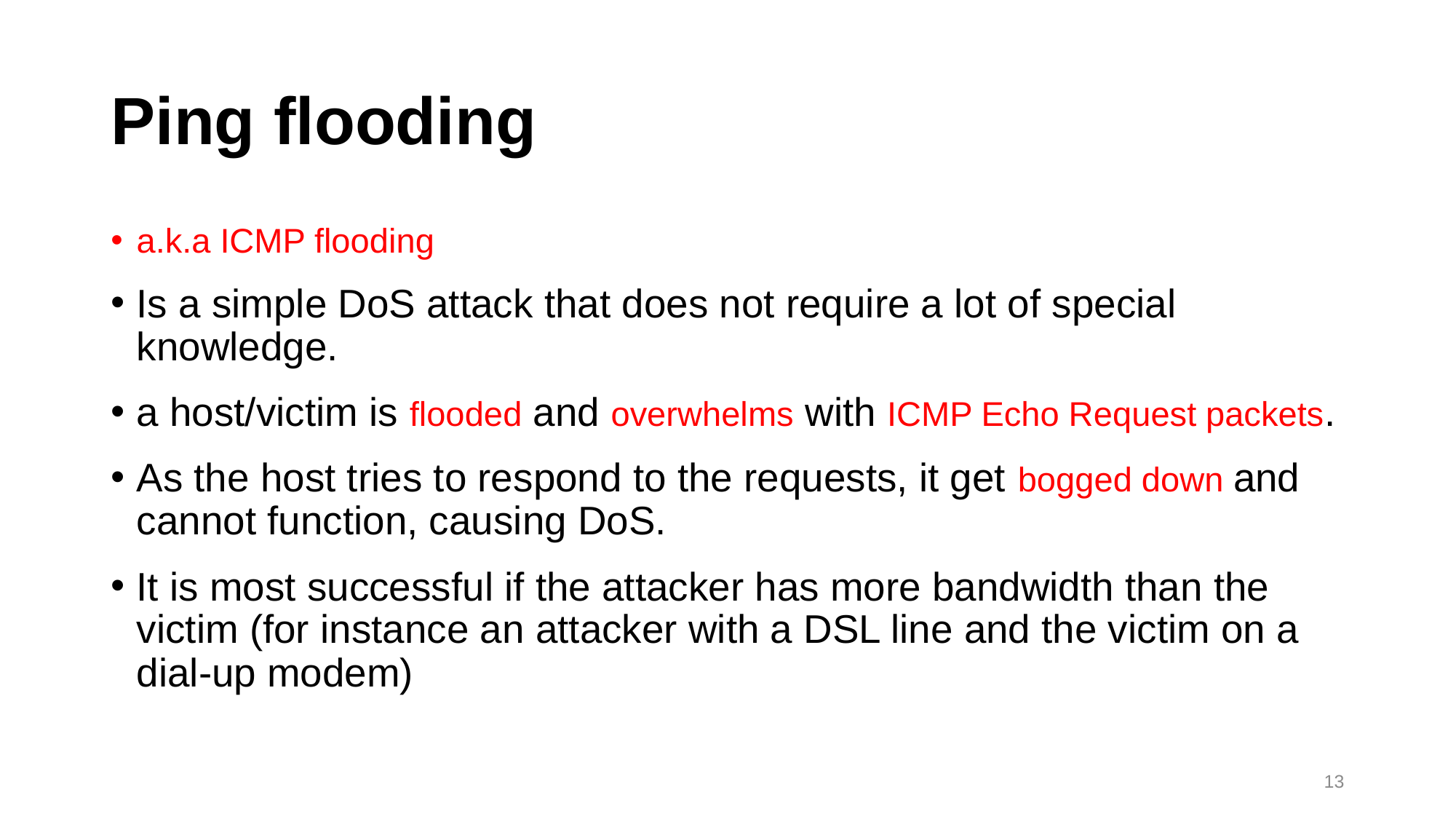

# Ping flooding
a.k.a ICMP flooding
Is a simple DoS attack that does not require a lot of special knowledge.
a host/victim is flooded and overwhelms with ICMP Echo Request packets.
As the host tries to respond to the requests, it get bogged down and cannot function, causing DoS.
It is most successful if the attacker has more bandwidth than the victim (for instance an attacker with a DSL line and the victim on a dial-up modem)
13